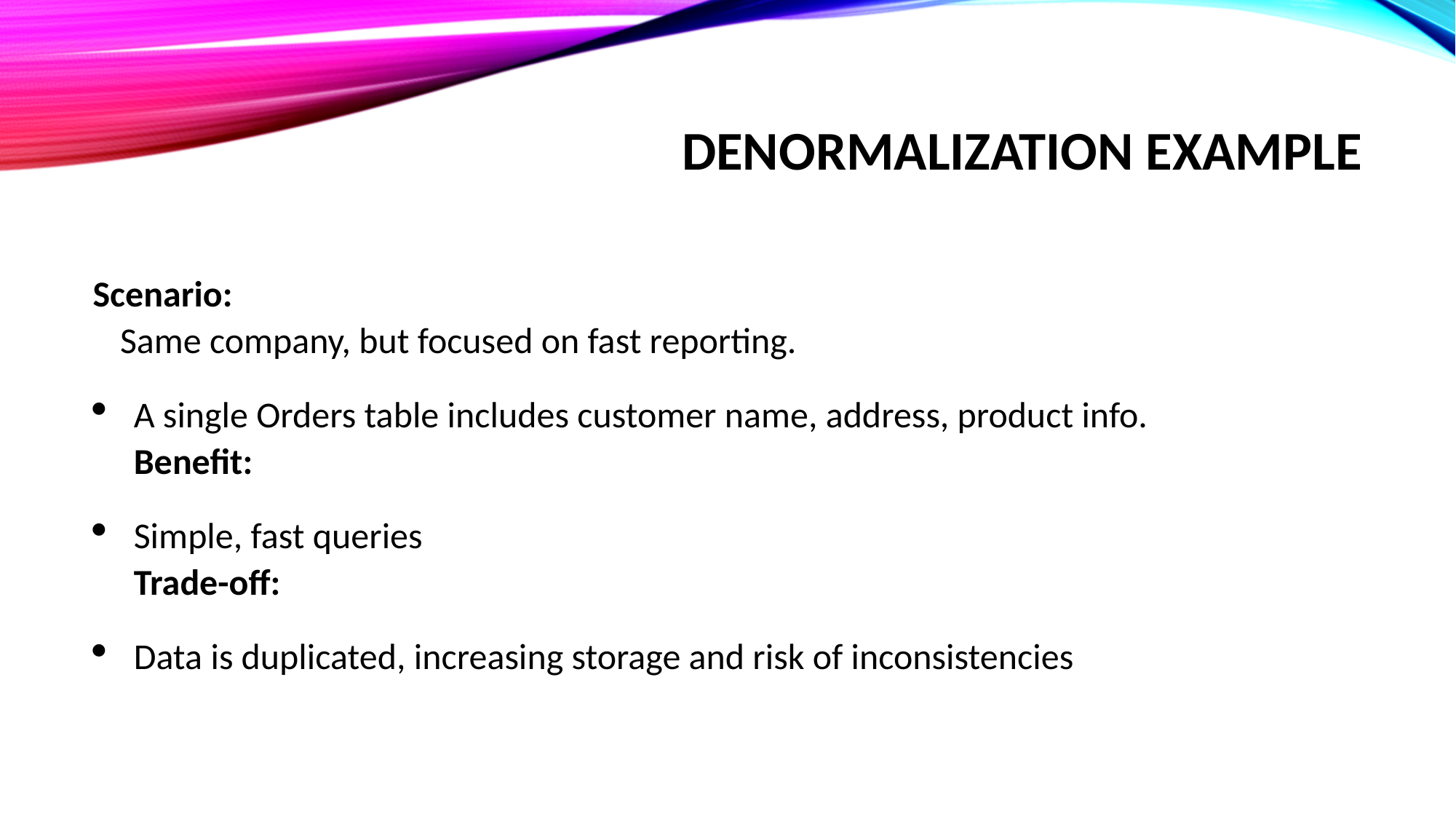

# Denormalization Example
Scenario:
Same company, but focused on fast reporting.
A single Orders table includes customer name, address, product info.
Benefit:
Simple, fast queries
Trade-off:
Data is duplicated, increasing storage and risk of inconsistencies